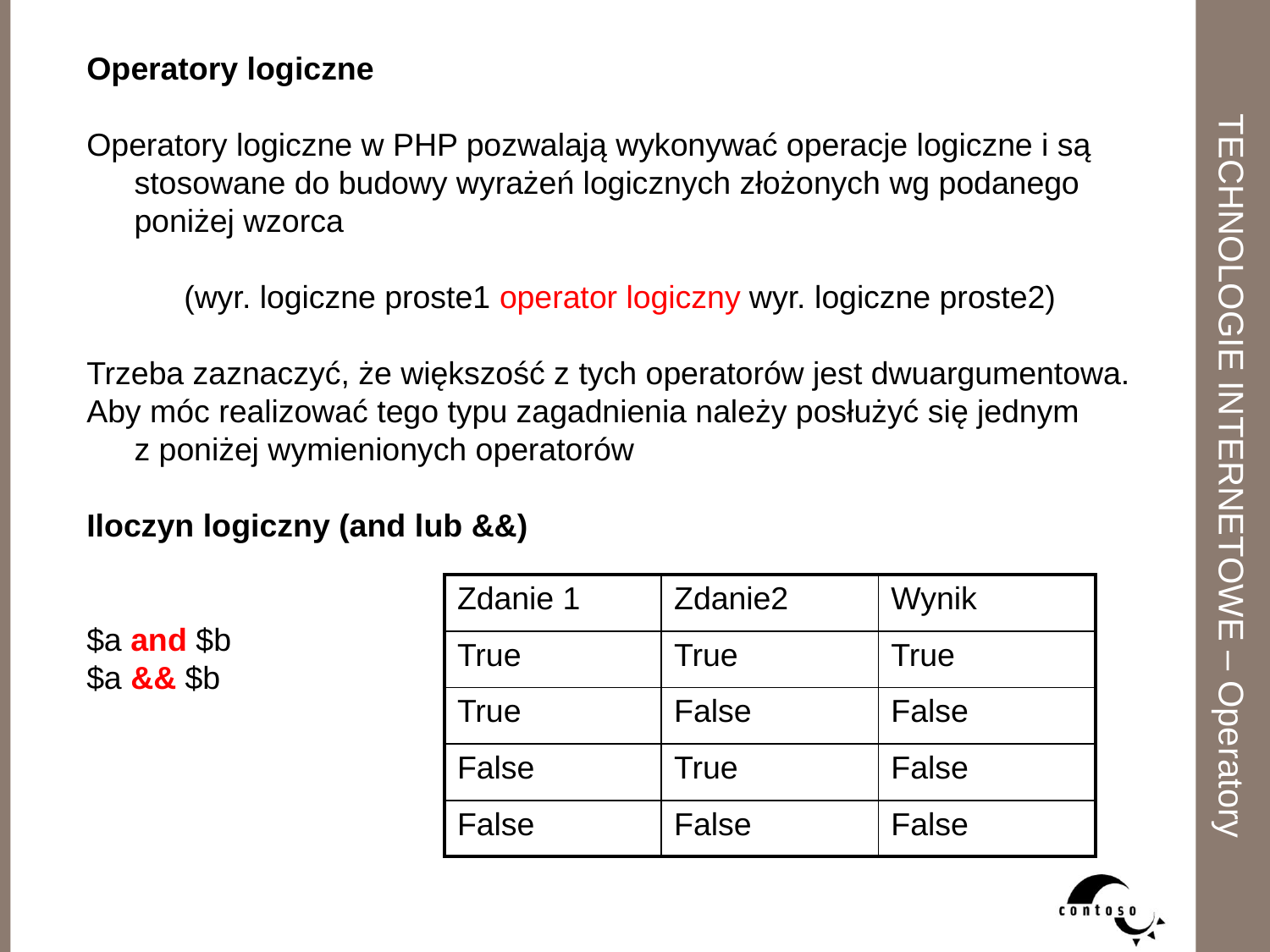

Operatory logiczne

Operatory logiczne w PHP pozwalają wykonywać operacje logiczne i są stosowane do budowy wyrażeń logicznych złożonych wg podanego poniżej wzorca

(wyr. logiczne proste1 operator logiczny wyr. logiczne proste2)

Trzeba zaznaczyć, że większość z tych operatorów jest dwuargumentowa.
Aby móc realizować tego typu zagadnienia należy posłużyć się jednym
z poniżej wymienionych operatorów

Iloczyn logiczny (and lub &&)

$a and $b
$a && $b

TECHNOLOGIE INTERNETOWE – Operatory
| Zdanie 1 | Zdanie2 | Wynik |
| --- | --- | --- |
| True | True | True |
| True | False | False |
| False | True | False |
| False | False | False |